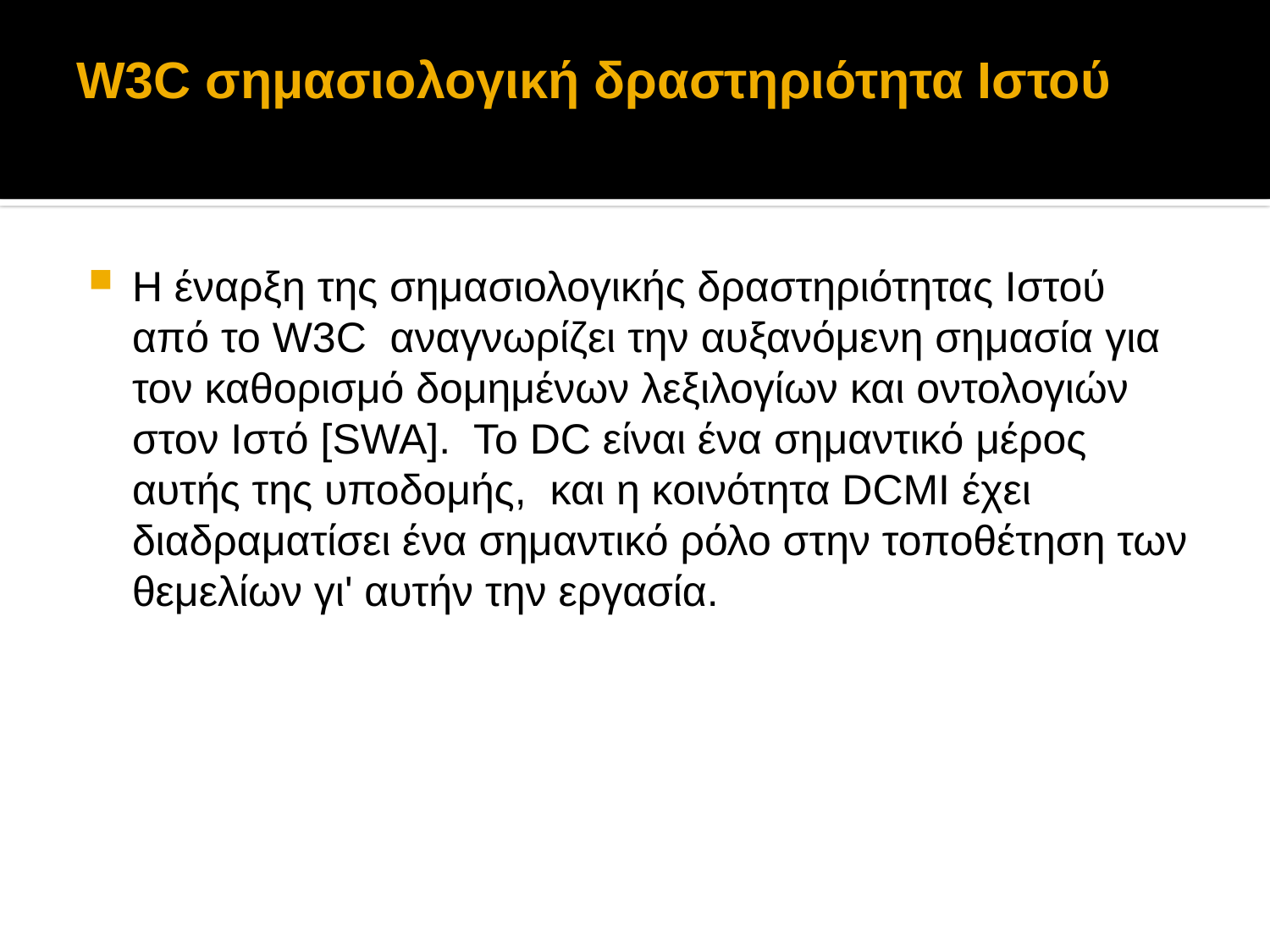

# W3C σημασιολογική δραστηριότητα Ιστού
Η έναρξη της σημασιολογικής δραστηριότητας Ιστού από το W3C  αναγνωρίζει την αυξανόμενη σημασία για τον καθορισμό δομημένων λεξιλογίων και οντολογιών στον Ιστό [SWA].  Το DC είναι ένα σημαντικό μέρος αυτής της υποδομής,  και η κοινότητα DCMI έχει διαδραματίσει ένα σημαντικό ρόλο στην τοποθέτηση των θεμελίων γι' αυτήν την εργασία.